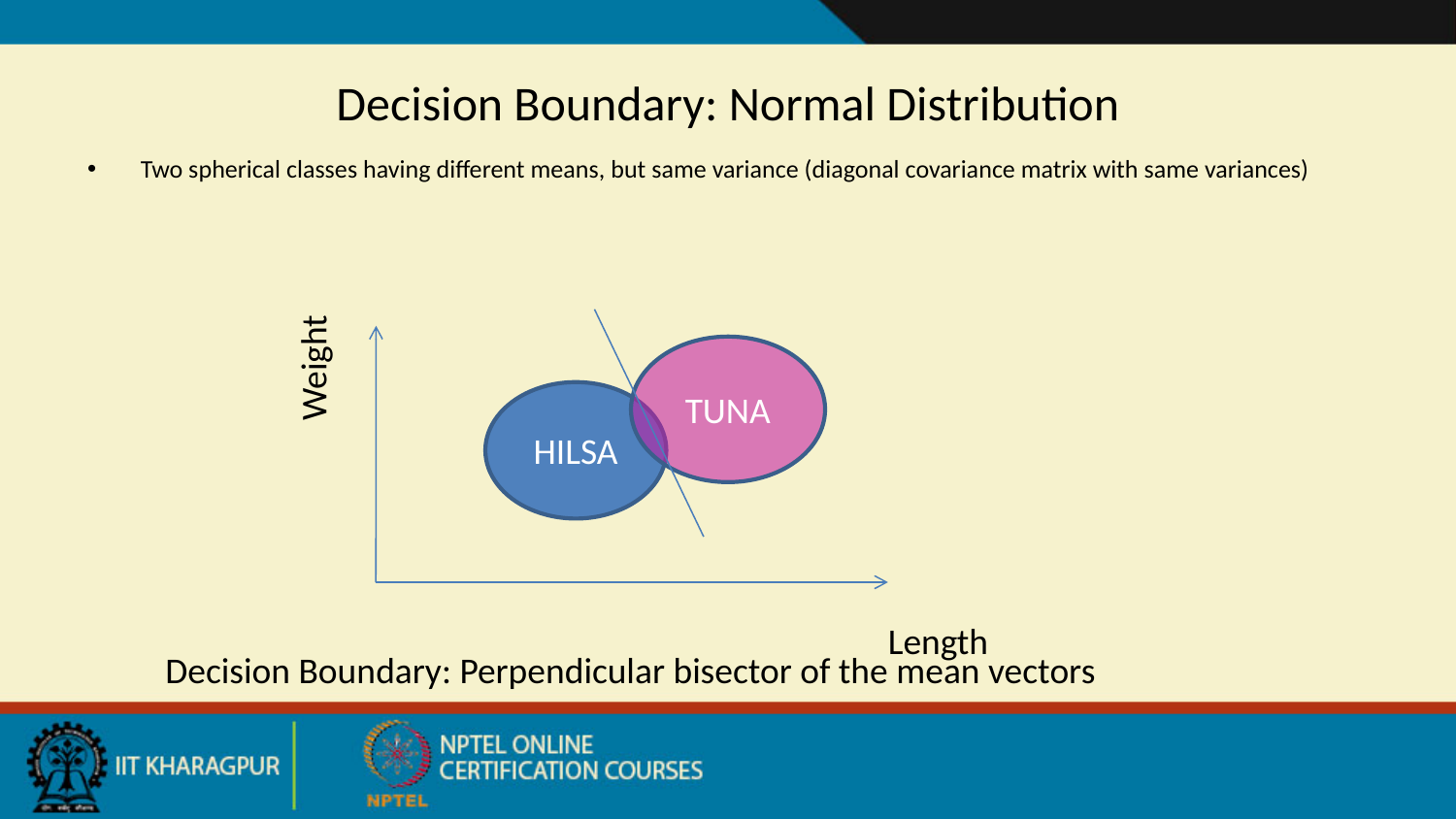

# Decision Boundary: Normal Distribution
Two spherical classes having different means, but same variance (diagonal covariance matrix with same variances)
Weight
TUNA
HILSA
Length
Decision Boundary: Perpendicular bisector of the mean vectors